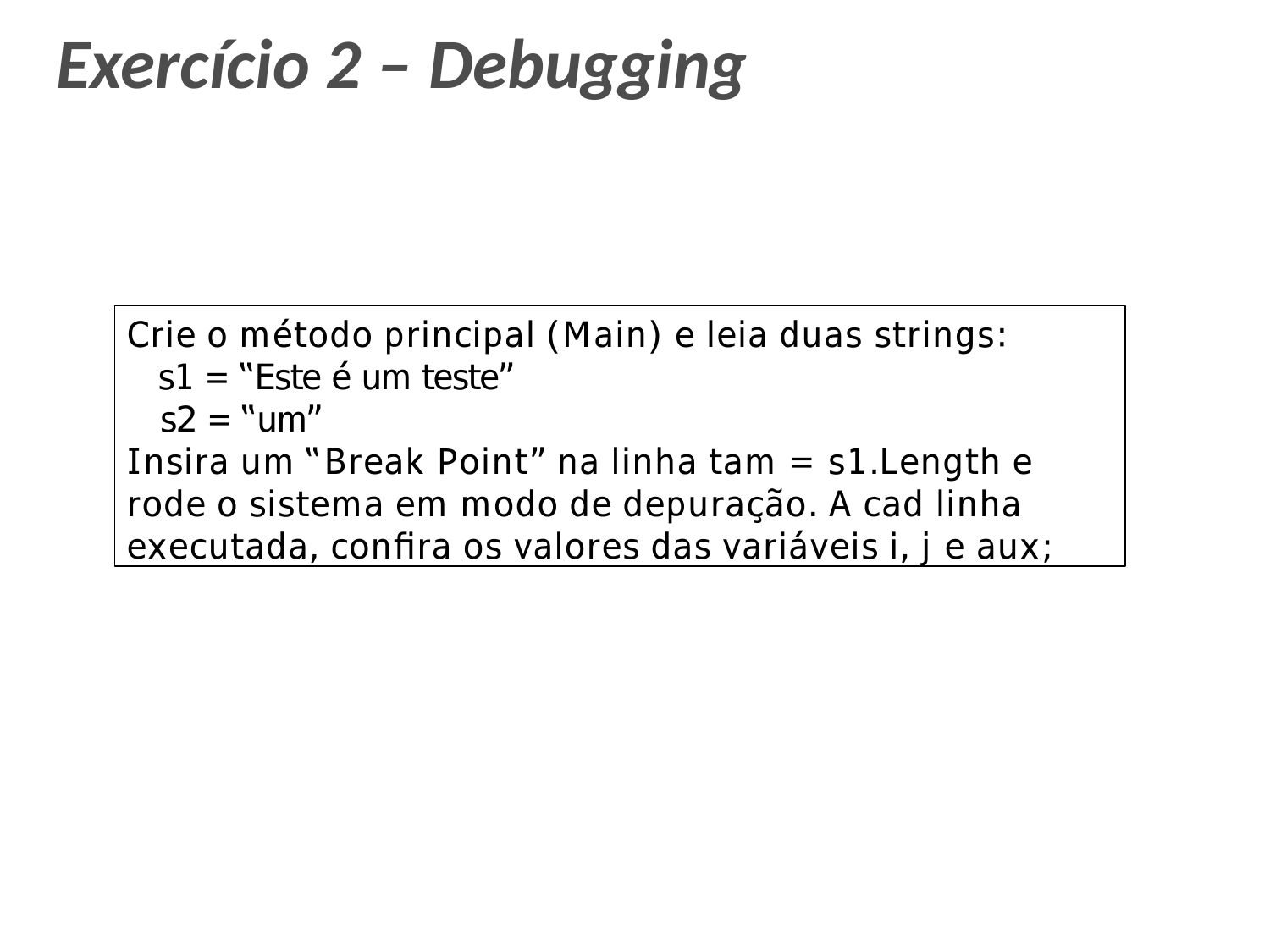

# Exercício 2 – Debugging
Crie o método principal (Main) e leia duas strings:
s1 = “Este é um teste”
s2 = “um”
Insira um “Break Point” na linha tam = s1.Length e  rode o sistema em modo de depuração. A cad linha  executada, confira os valores das variáveis i, j e aux;